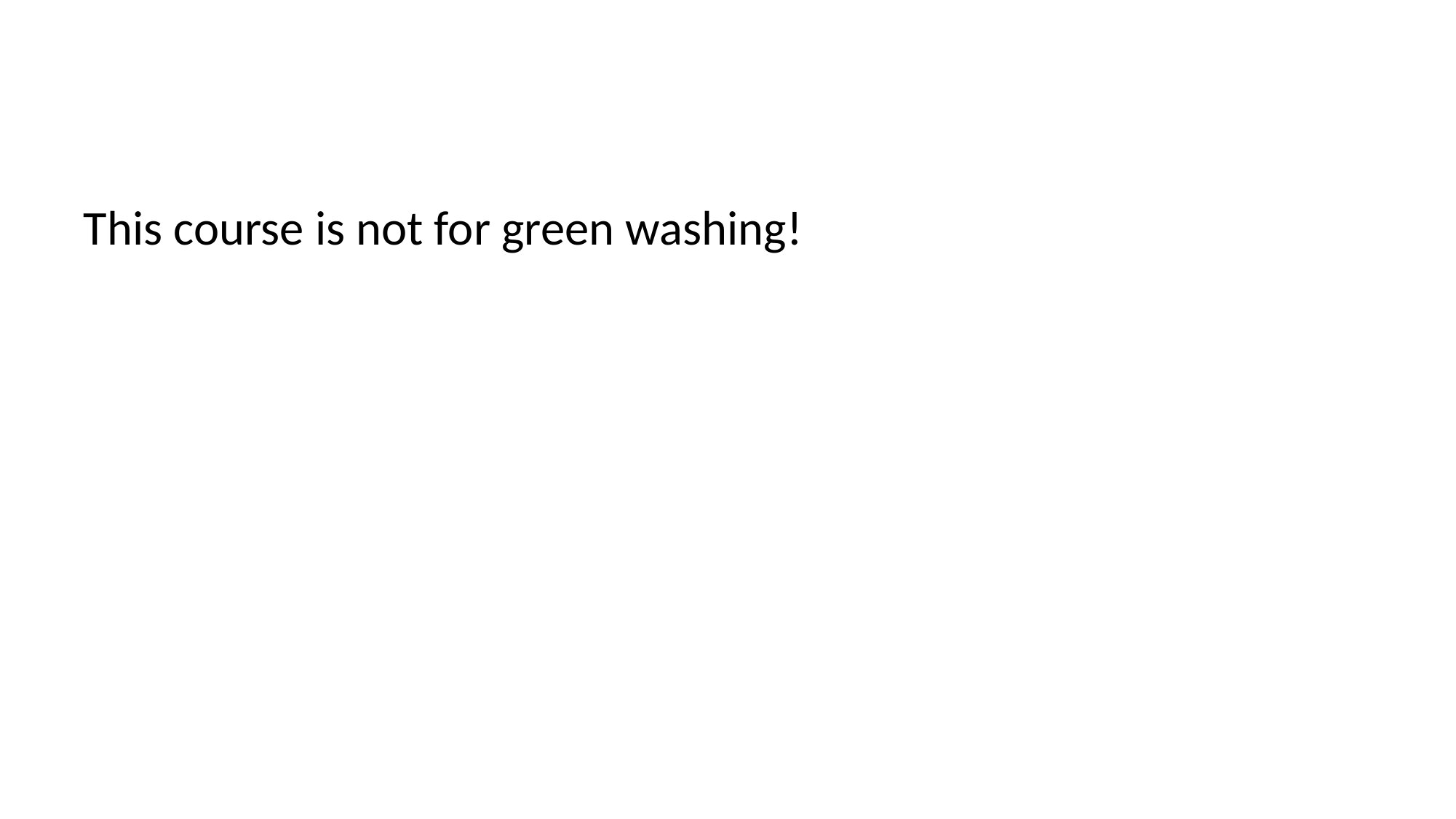

This course is not for green washing!